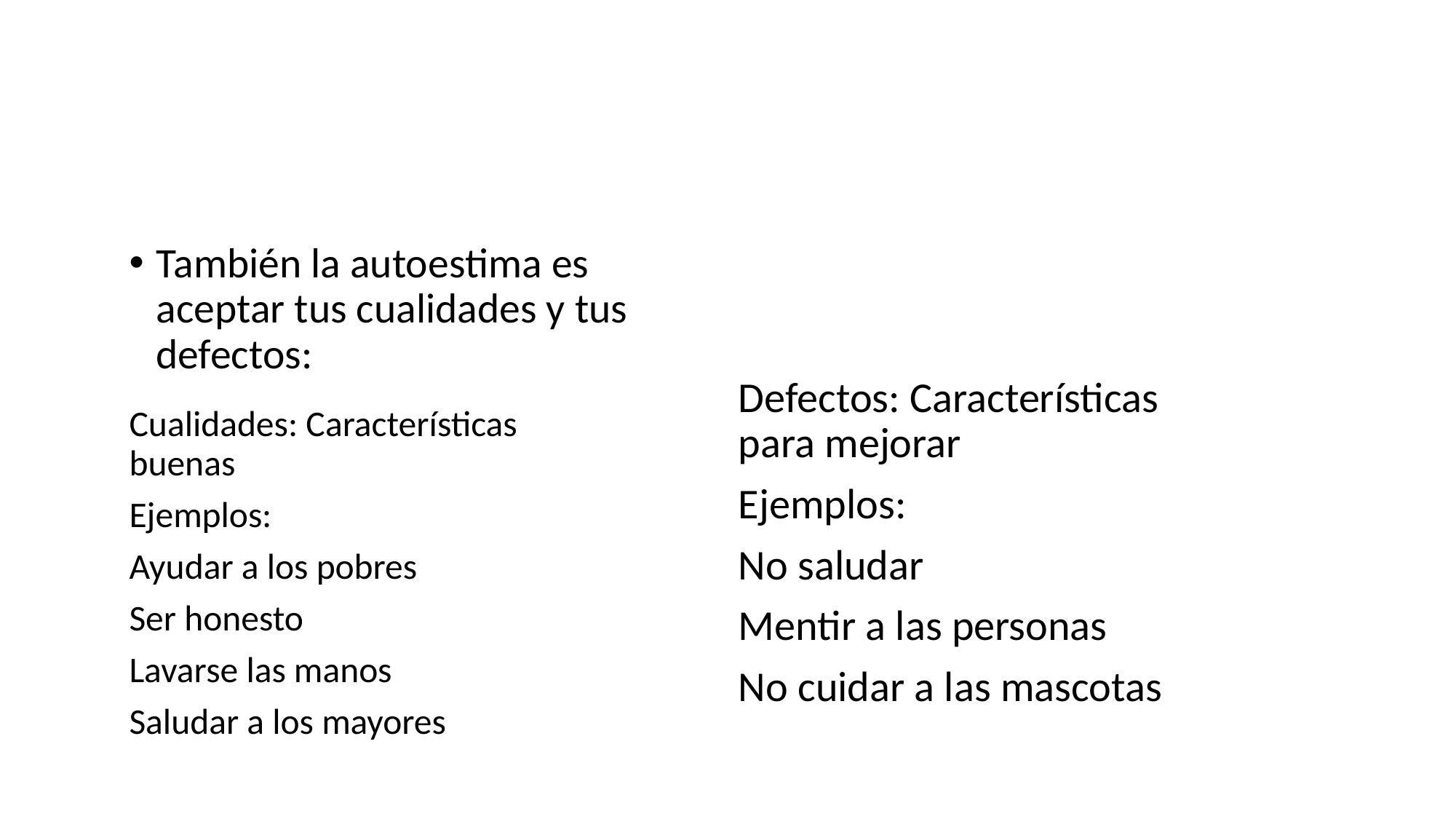

#
También la autoestima es aceptar tus cualidades y tus defectos:
Defectos: Características para mejorar
Ejemplos:
No saludar
Mentir a las personas
No cuidar a las mascotas

Cualidades: Características buenas
Ejemplos:
Ayudar a los pobres
Ser honesto
Lavarse las manos
Saludar a los mayores